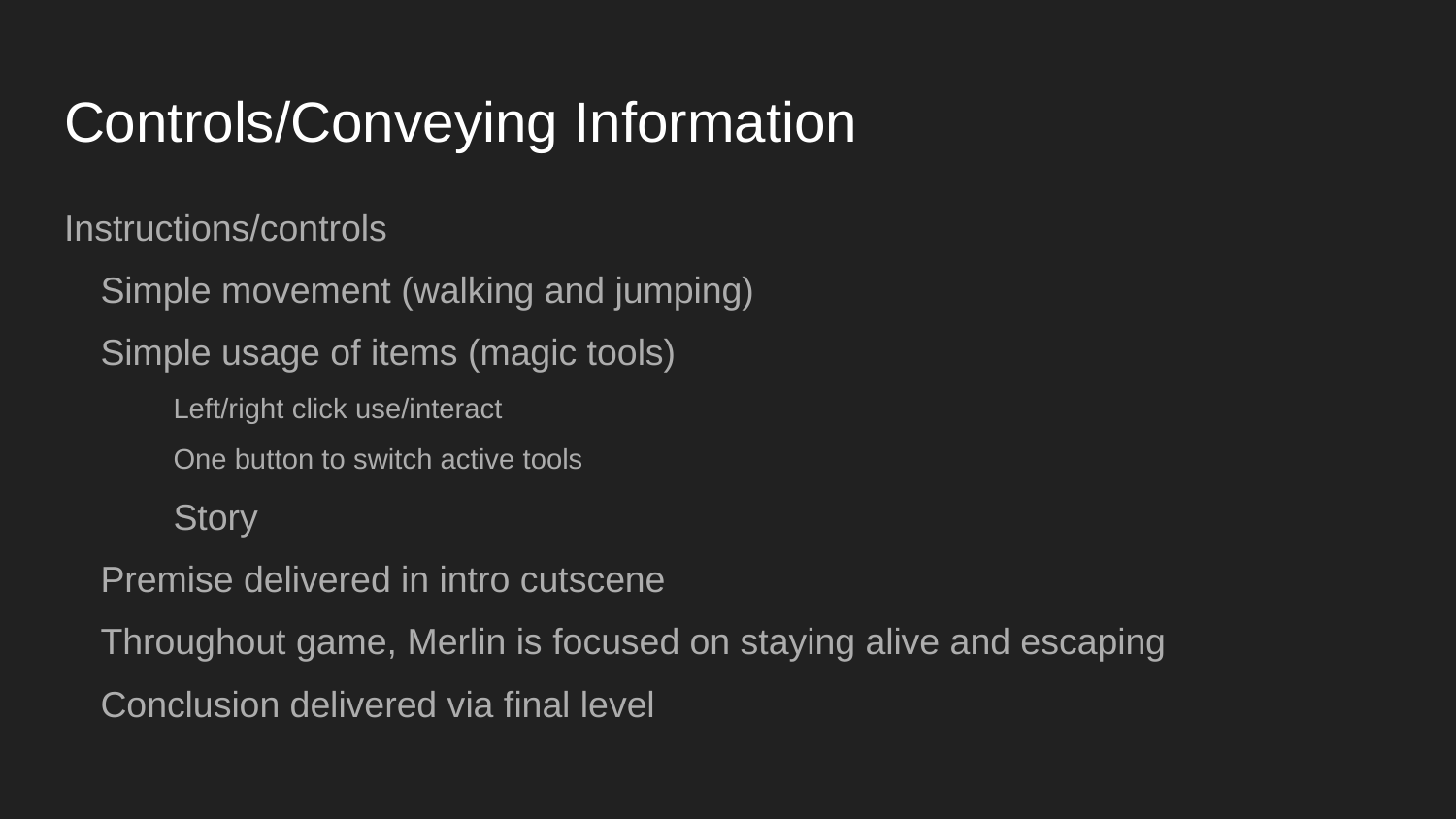

# Controls/Conveying Information
Instructions/controls
Simple movement (walking and jumping)
Simple usage of items (magic tools)
Left/right click use/interact
One button to switch active tools
Story
Premise delivered in intro cutscene
Throughout game, Merlin is focused on staying alive and escaping
Conclusion delivered via final level